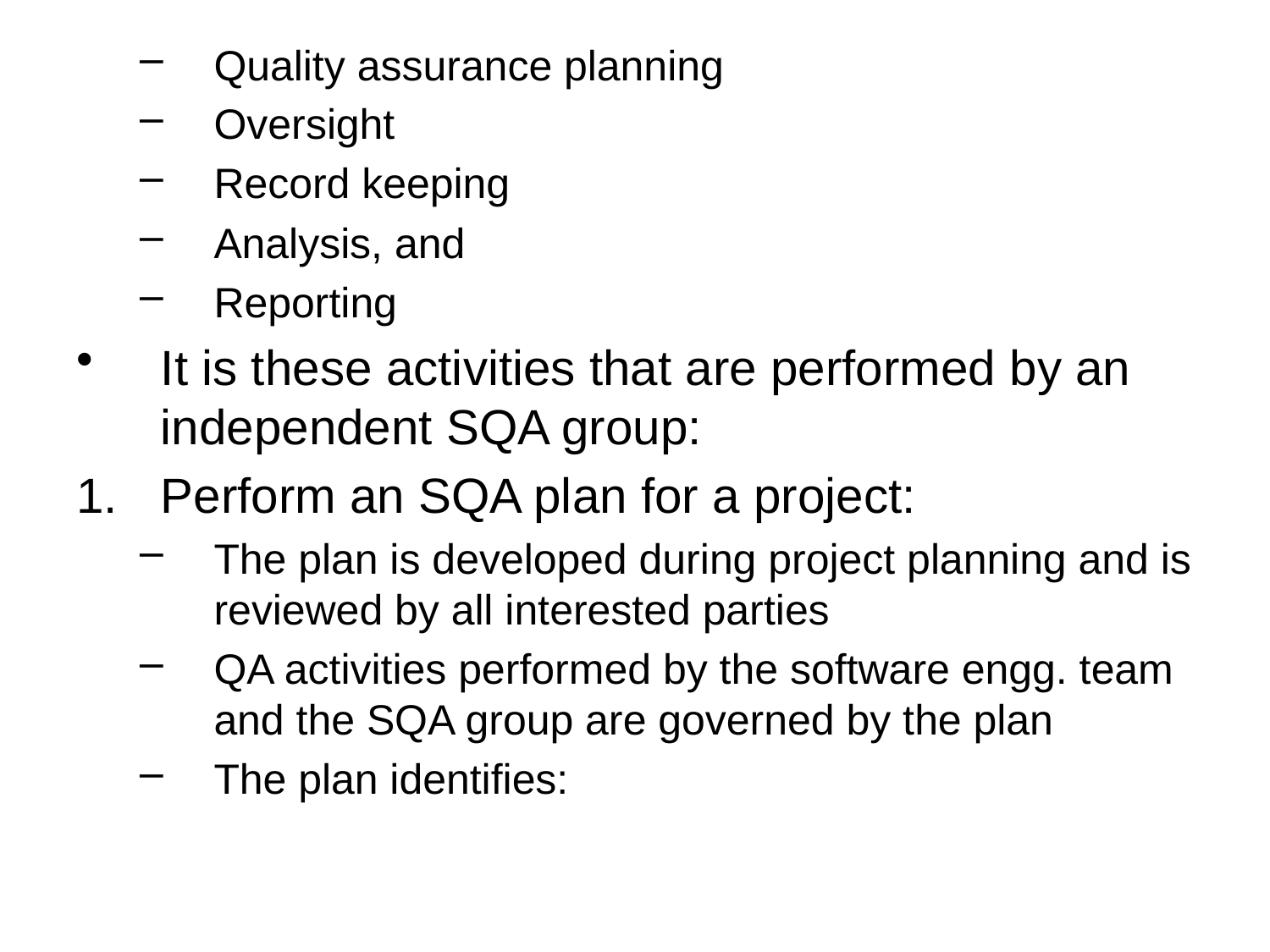

Quality assurance planning
Oversight
Record keeping
Analysis, and
Reporting
It is these activities that are performed by an independent SQA group:
Perform an SQA plan for a project:
The plan is developed during project planning and is reviewed by all interested parties
QA activities performed by the software engg. team and the SQA group are governed by the plan
The plan identifies: